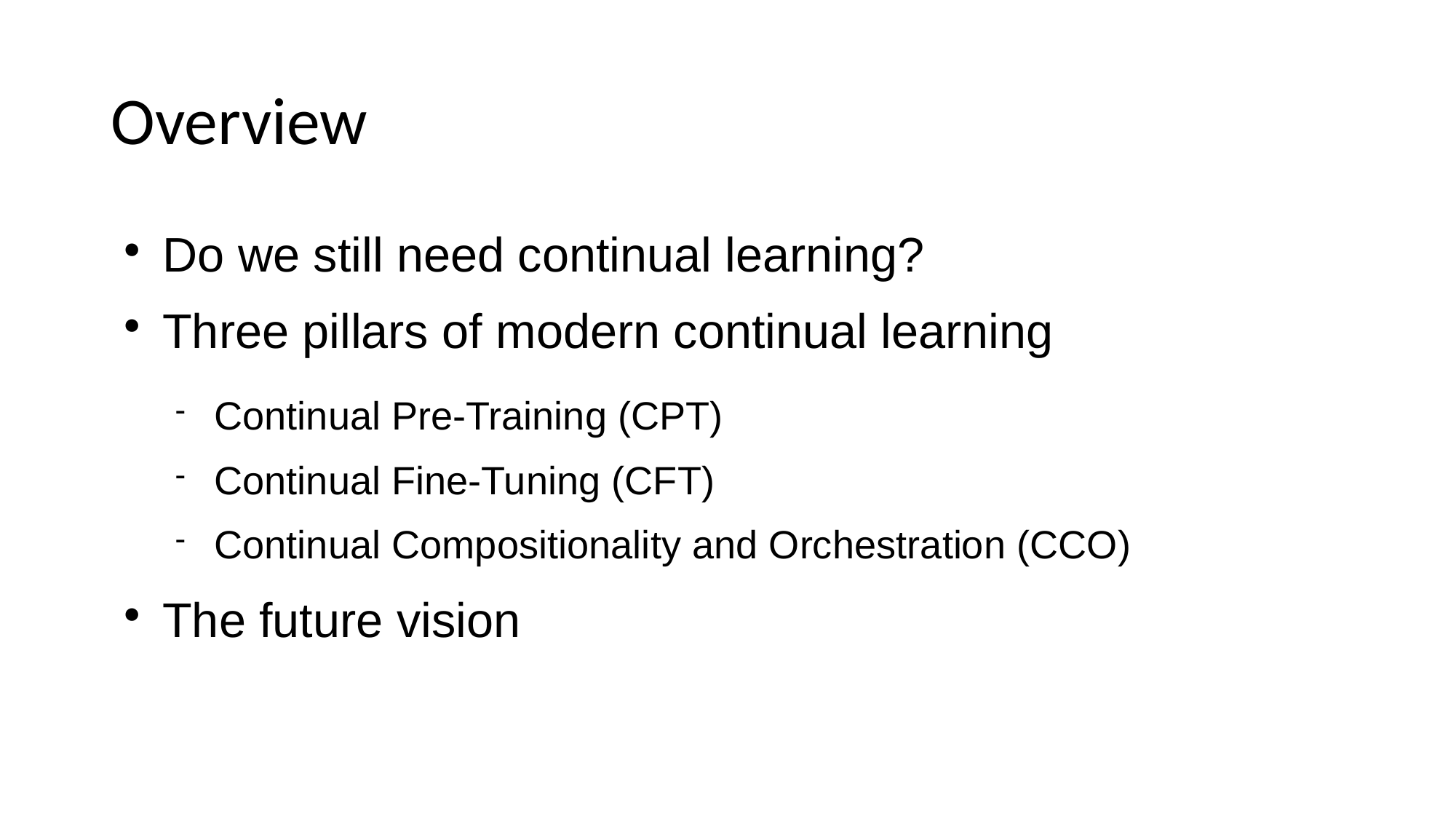

# Overview
Do we still need continual learning?
Three pillars of modern continual learning
Continual Pre-Training (CPT)
Continual Fine-Tuning (CFT)
Continual Compositionality and Orchestration (CCO)
The future vision